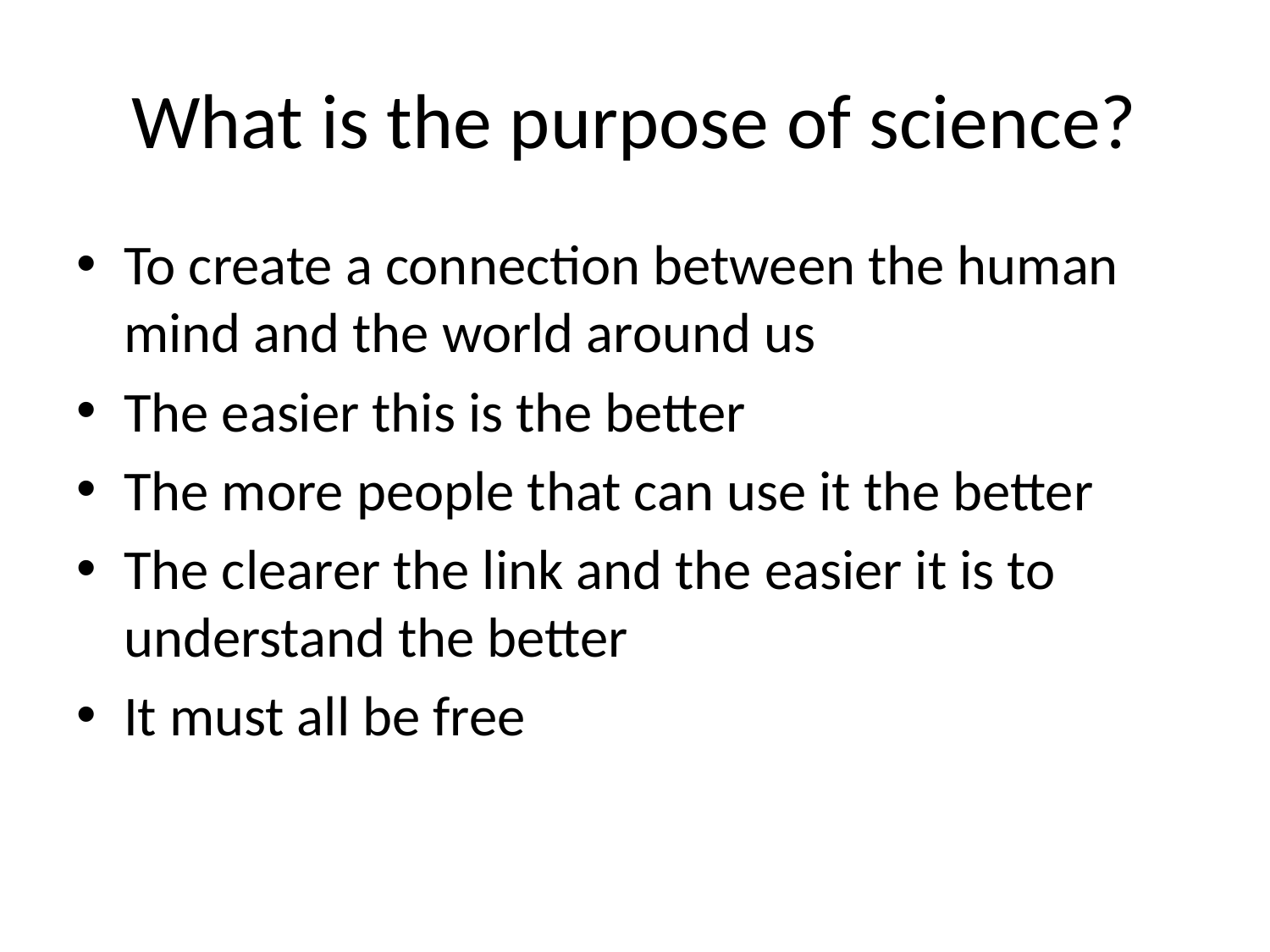

# What is the purpose of science?
To create a connection between the human mind and the world around us
The easier this is the better
The more people that can use it the better
The clearer the link and the easier it is to understand the better
It must all be free